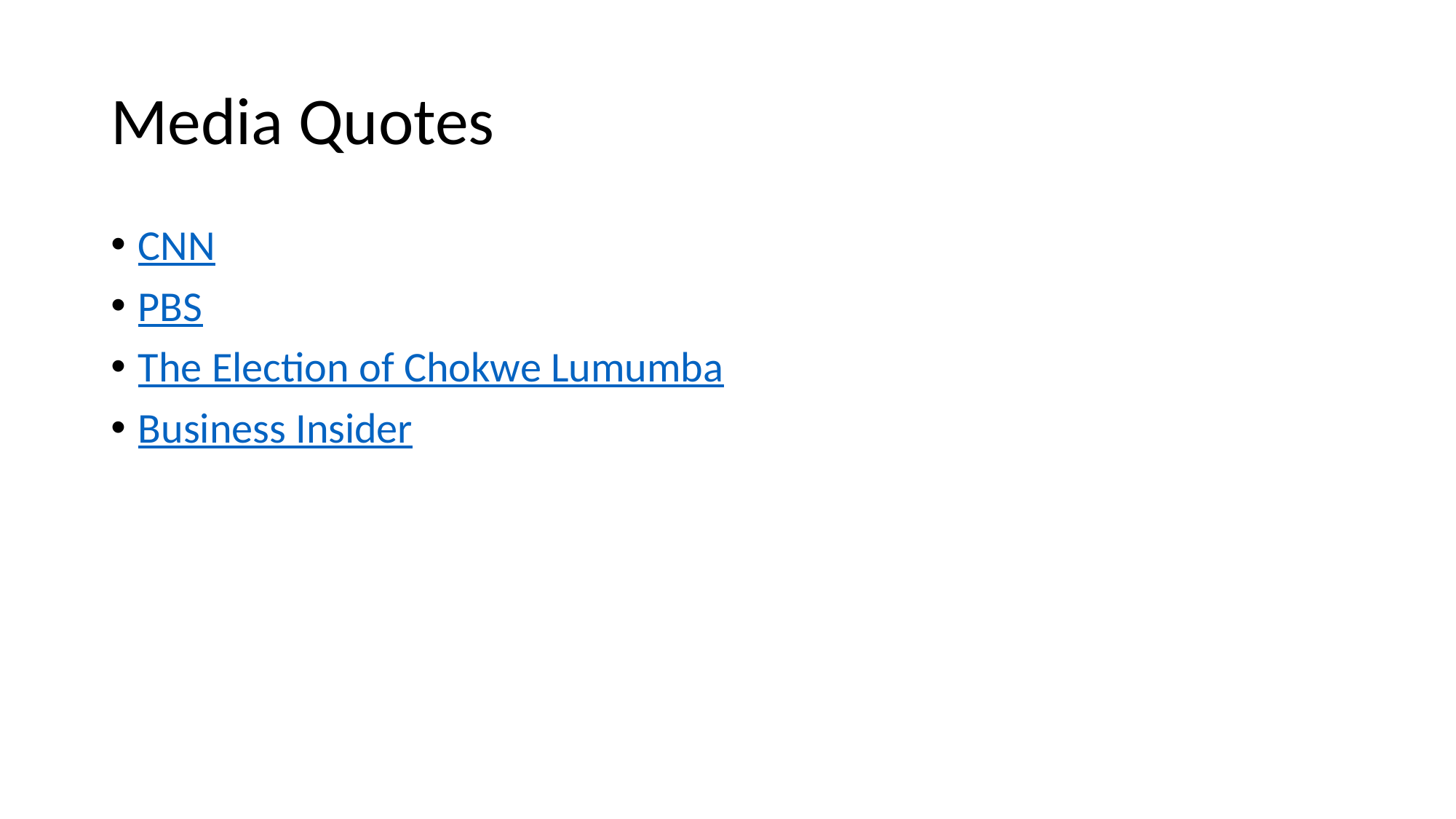

# Media Quotes
CNN
PBS
The Election of Chokwe Lumumba
Business Insider